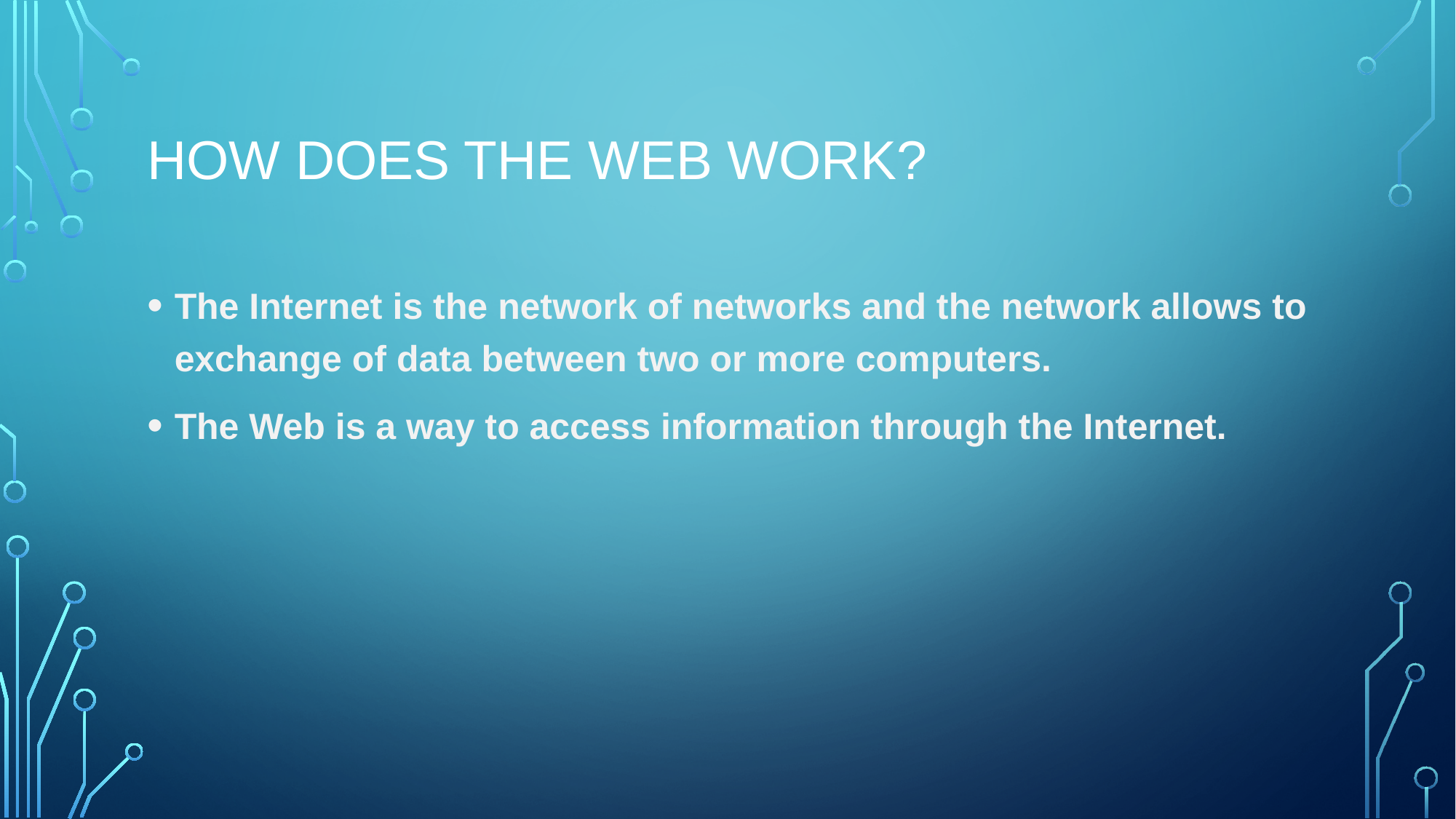

# How does the web work?
The Internet is the network of networks and the network allows to exchange of data between two or more computers.
The Web is a way to access information through the Internet.